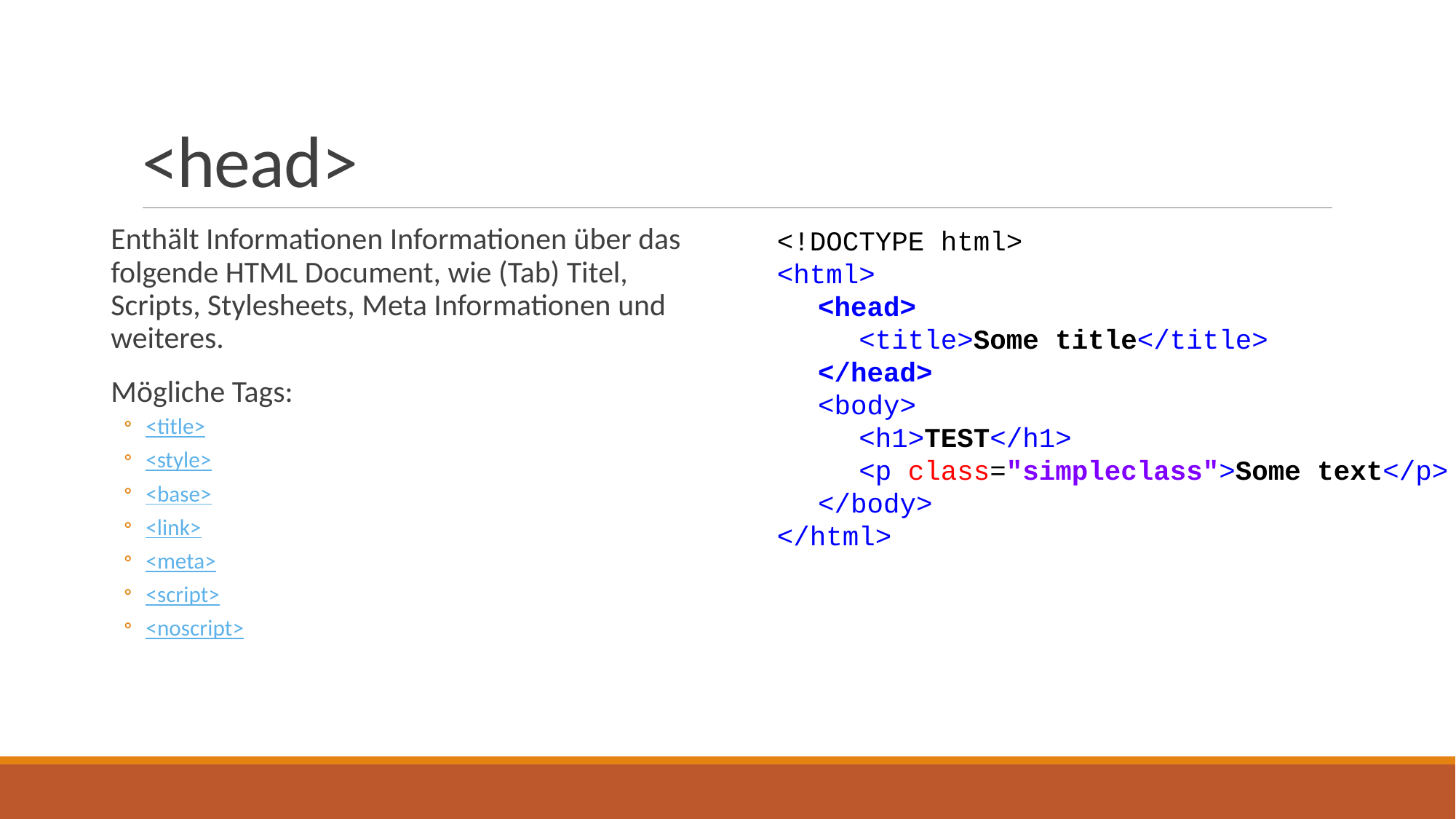

# <head>
Enthält Informationen Informationen über das folgende HTML Document, wie (Tab) Titel, Scripts, Stylesheets, Meta Informationen und weiteres.
Mögliche Tags:
<title>
<style>
<base>
<link>
<meta>
<script>
<noscript>

<!DOCTYPE html>
<html>
<head>
<title>Some title</title>
</head>
<body>
<h1>TEST</h1>
<p class="simpleclass">Some text</p>
</body>
</html>